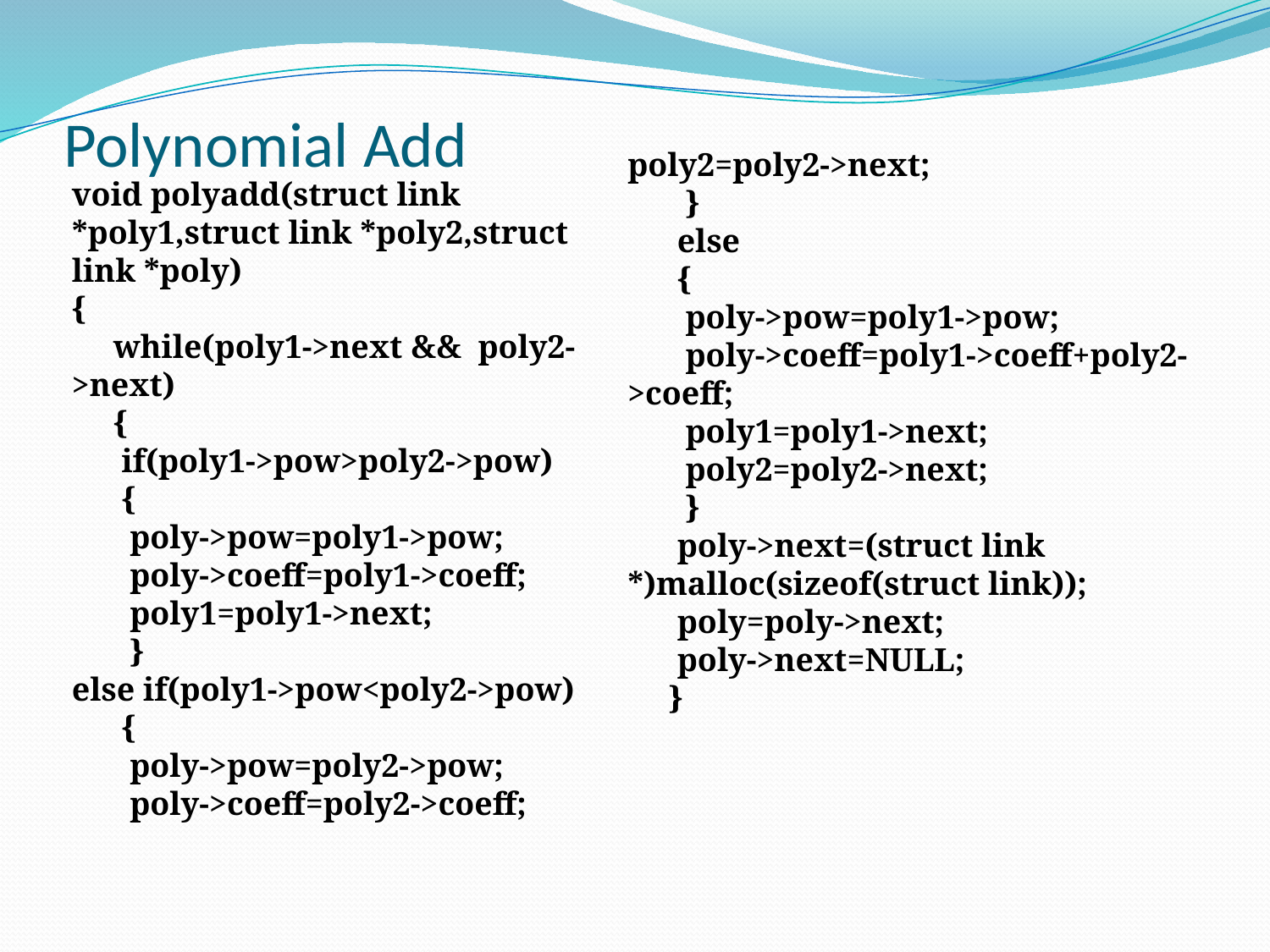

# Polynomial Add
poly2=poly2->next;
       }
      else
      {
       poly->pow=poly1->pow;
       poly->coeff=poly1->coeff+poly2->coeff;
       poly1=poly1->next;
       poly2=poly2->next;
       }
      poly->next=(struct link *)malloc(sizeof(struct link));
      poly=poly->next;
      poly->next=NULL;
     }

void polyadd(struct link *poly1,struct link *poly2,struct link *poly)
{
     while(poly1->next &&  poly2->next)
     {
      if(poly1->pow>poly2->pow)
      {
       poly->pow=poly1->pow;
       poly->coeff=poly1->coeff;
       poly1=poly1->next;
       }
else if(poly1->pow<poly2->pow)
      {
       poly->pow=poly2->pow;
       poly->coeff=poly2->coeff;